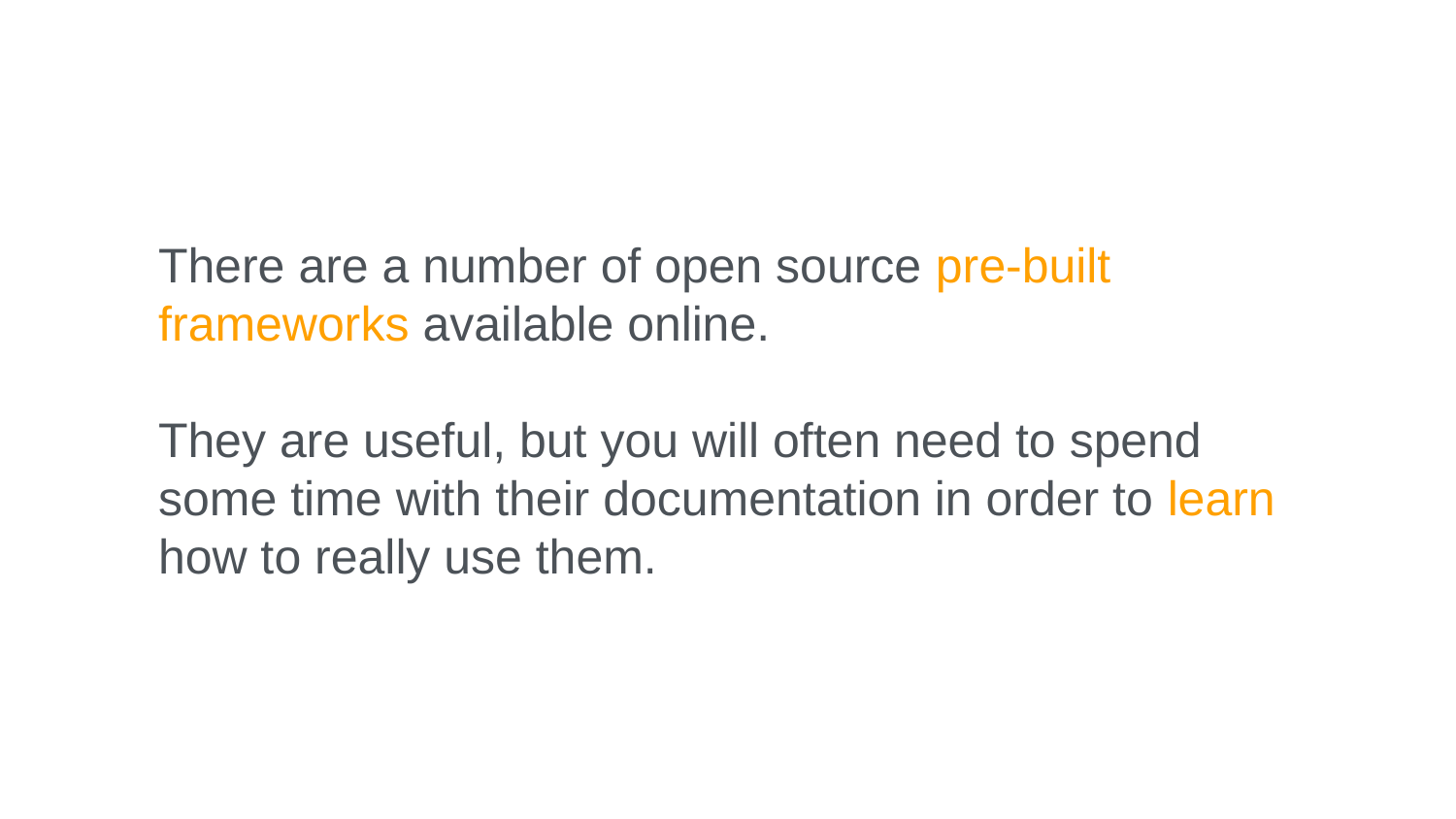

There are a number of open source pre-built frameworks available online.

They are useful, but you will often need to spend some time with their documentation in order to learn how to really use them.